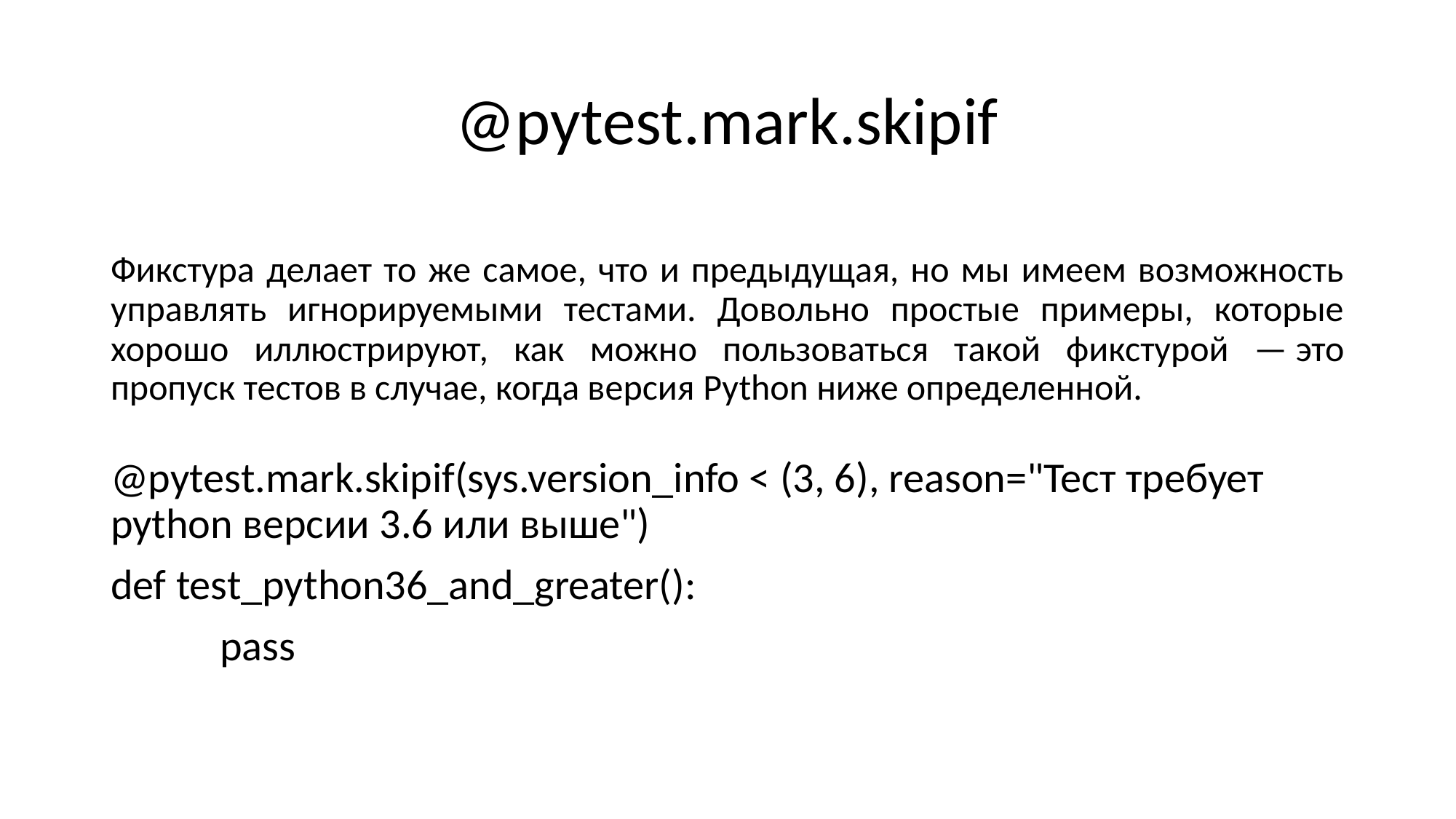

# @pytest.mark.skipif

Фикстура делает то же самое, что и предыдущая, но мы имеем возможность управлять игнорируемыми тестами. Довольно простые примеры, которые хорошо иллюстрируют, как можно пользоваться такой фикстурой — это пропуск тестов в случае, когда версия Python ниже определенной.

@pytest.mark.skipif(sys.version_info < (3, 6), reason="Тест требует python версии 3.6 или выше")
def test_python36_and_greater():
	pass